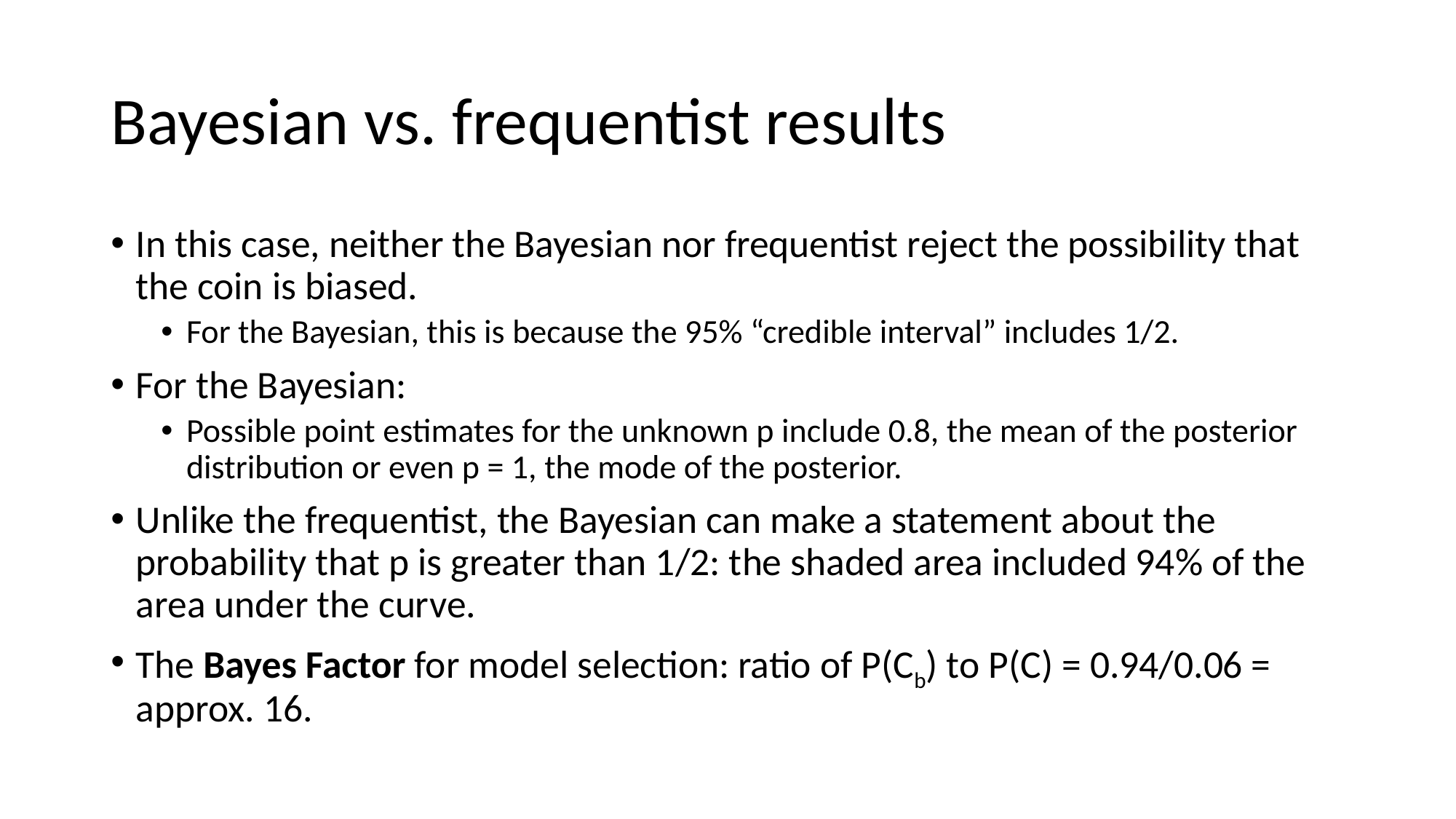

# Bayesian vs. frequentist results
In this case, neither the Bayesian nor frequentist reject the possibility that the coin is biased.
For the Bayesian, this is because the 95% “credible interval” includes 1/2.
For the Bayesian:
Possible point estimates for the unknown p include 0.8, the mean of the posterior distribution or even p = 1, the mode of the posterior.
Unlike the frequentist, the Bayesian can make a statement about the probability that p is greater than 1/2: the shaded area included 94% of the area under the curve.
The Bayes Factor for model selection: ratio of P(Cb) to P(C) = 0.94/0.06 = approx. 16.